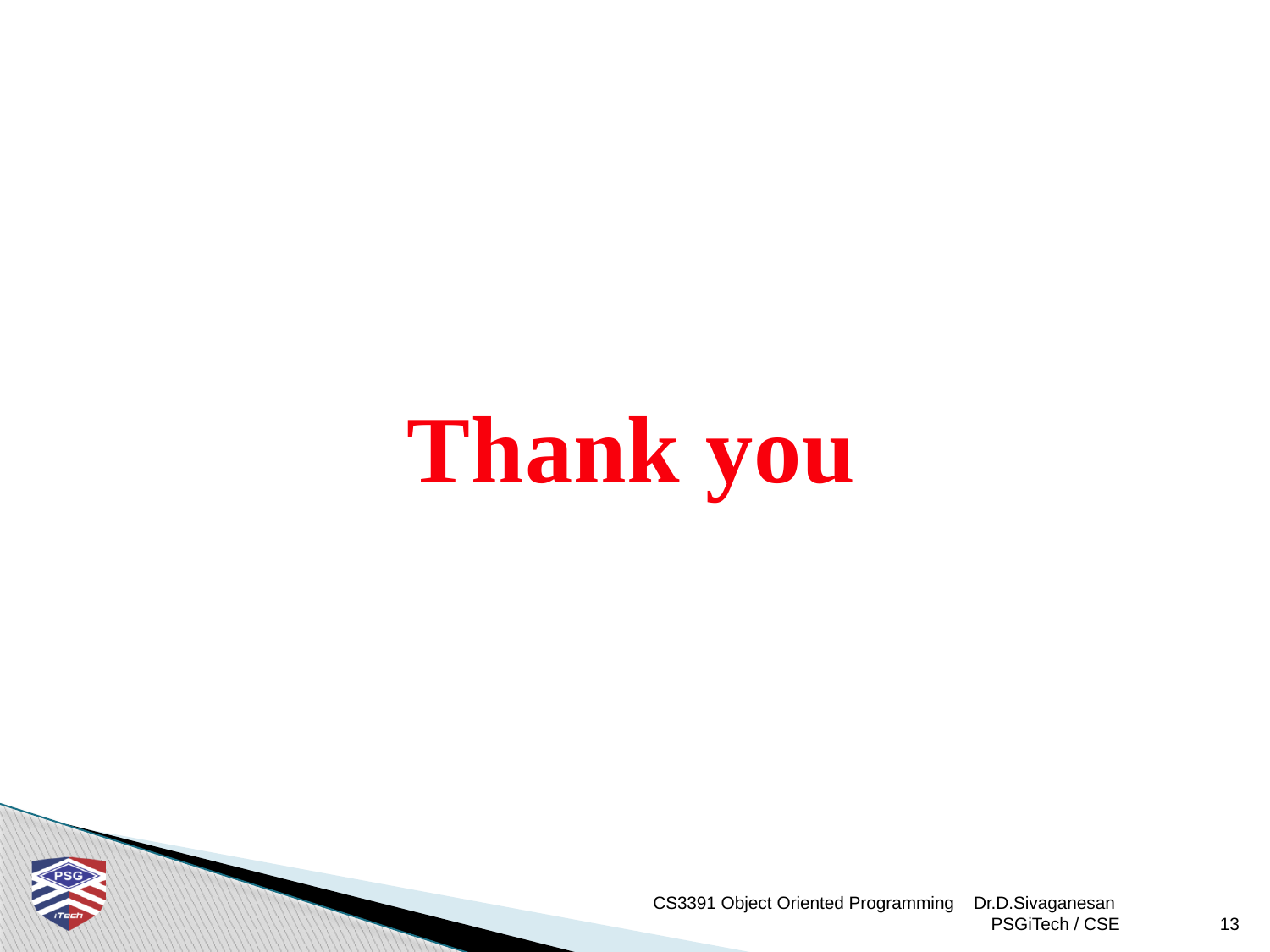

Thank you
CS3391 Object Oriented Programming    Dr.D.Sivaganesan  PSGiTech / CSE
13